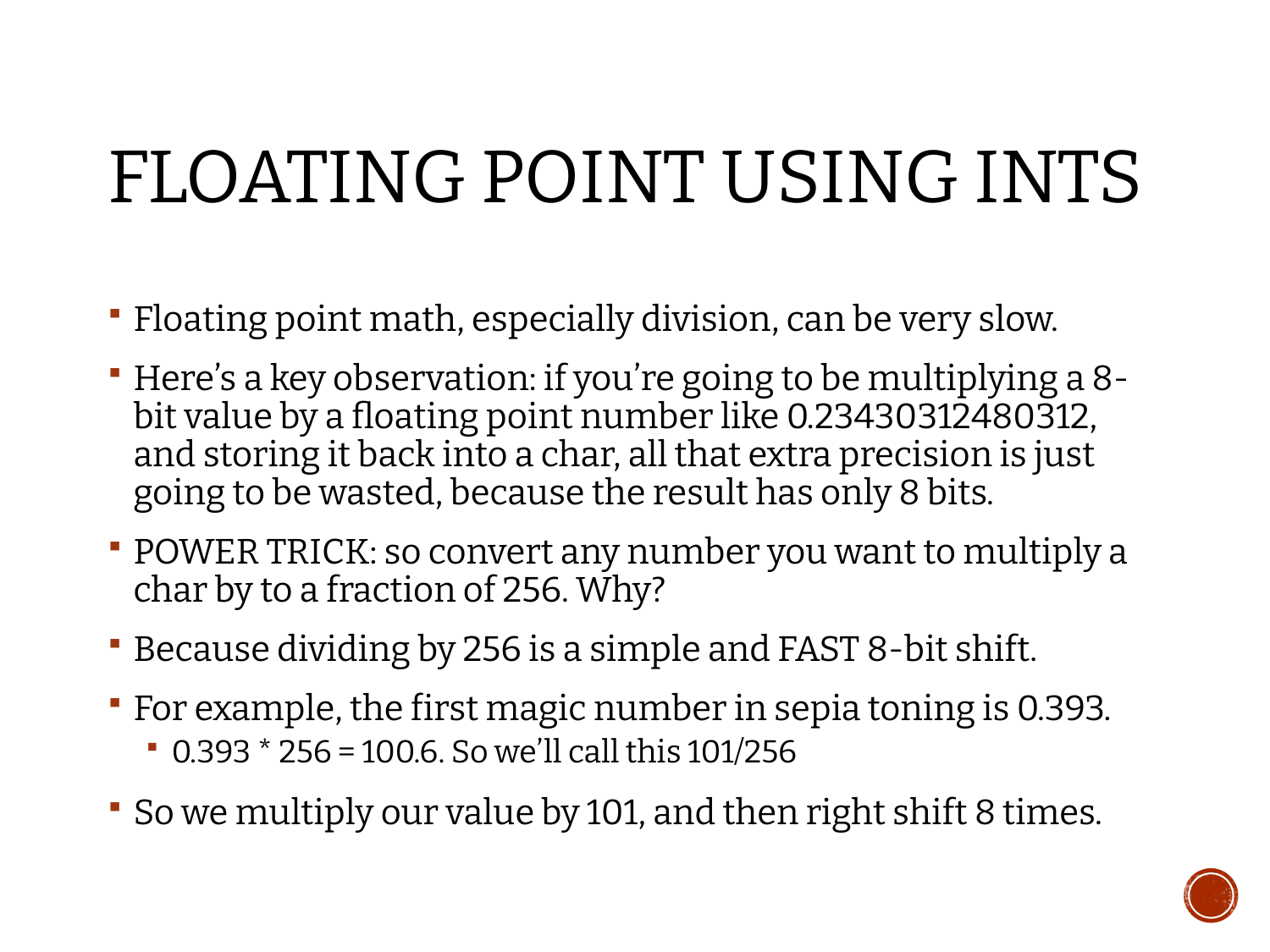

# Floating point using ints
Floating point math, especially division, can be very slow.
Here’s a key observation: if you’re going to be multiplying a 8-bit value by a floating point number like 0.23430312480312, and storing it back into a char, all that extra precision is just going to be wasted, because the result has only 8 bits.
POWER TRICK: so convert any number you want to multiply a char by to a fraction of 256. Why?
Because dividing by 256 is a simple and FAST 8-bit shift.
For example, the first magic number in sepia toning is 0.393.
0.393 * 256 = 100.6. So we’ll call this 101/256
So we multiply our value by 101, and then right shift 8 times.